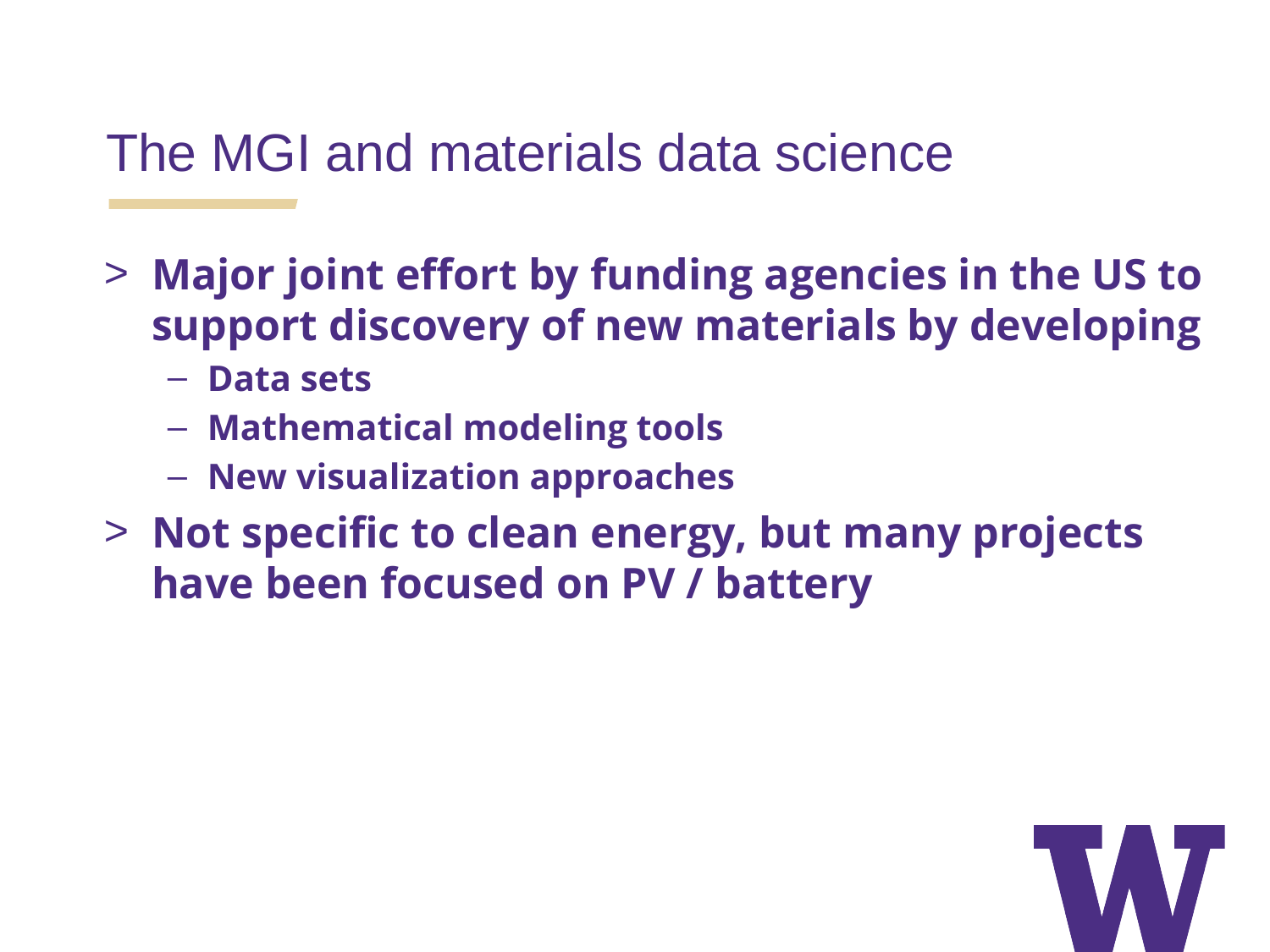

The MGI and materials data science
Major joint effort by funding agencies in the US to support discovery of new materials by developing
Data sets
Mathematical modeling tools
New visualization approaches
Not specific to clean energy, but many projects have been focused on PV / battery